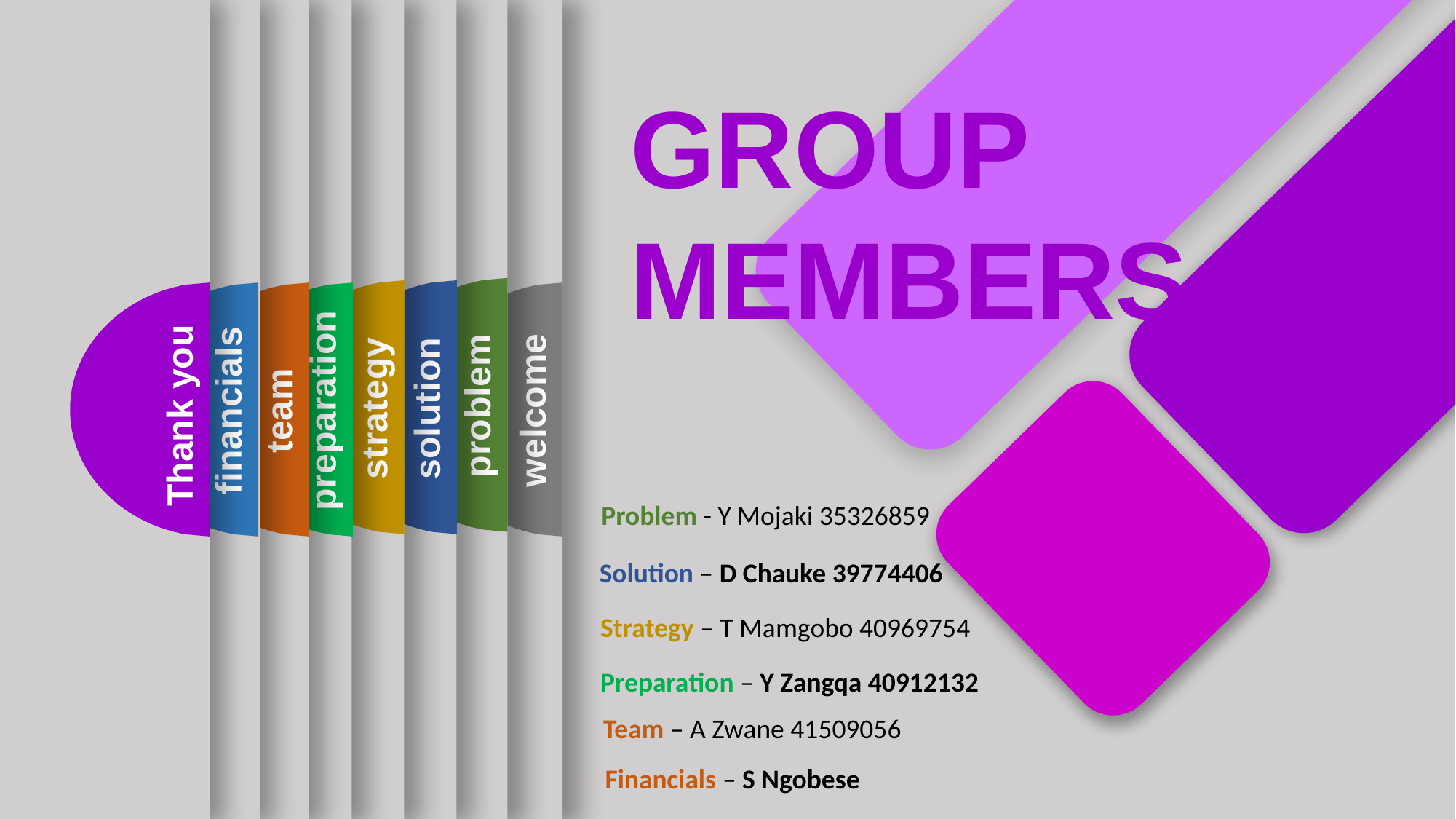

GROUP MEMBERS

problem

strategy

solution

Thank you

financials

team

preparation

welcome

Problem - Y Mojaki 35326859
Solution – D Chauke 39774406
Strategy – T Mamgobo 40969754

Preparation – Y Zangqa 40912132

Team – A Zwane 41509056
Financials – S Ngobese